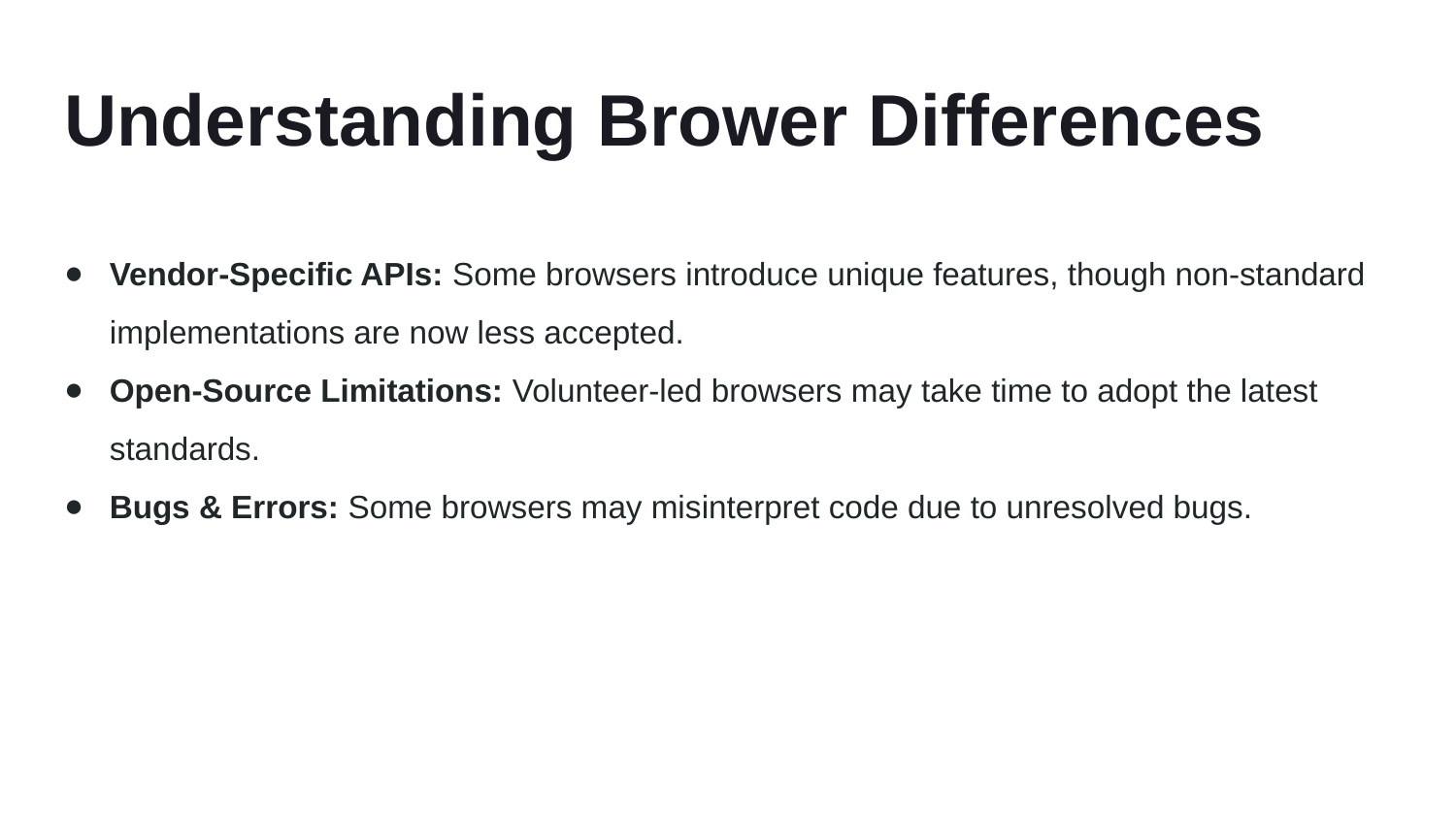

# Understanding Brower Differences
Vendor-Specific APIs: Some browsers introduce unique features, though non-standard implementations are now less accepted.
Open-Source Limitations: Volunteer-led browsers may take time to adopt the latest standards.
Bugs & Errors: Some browsers may misinterpret code due to unresolved bugs.